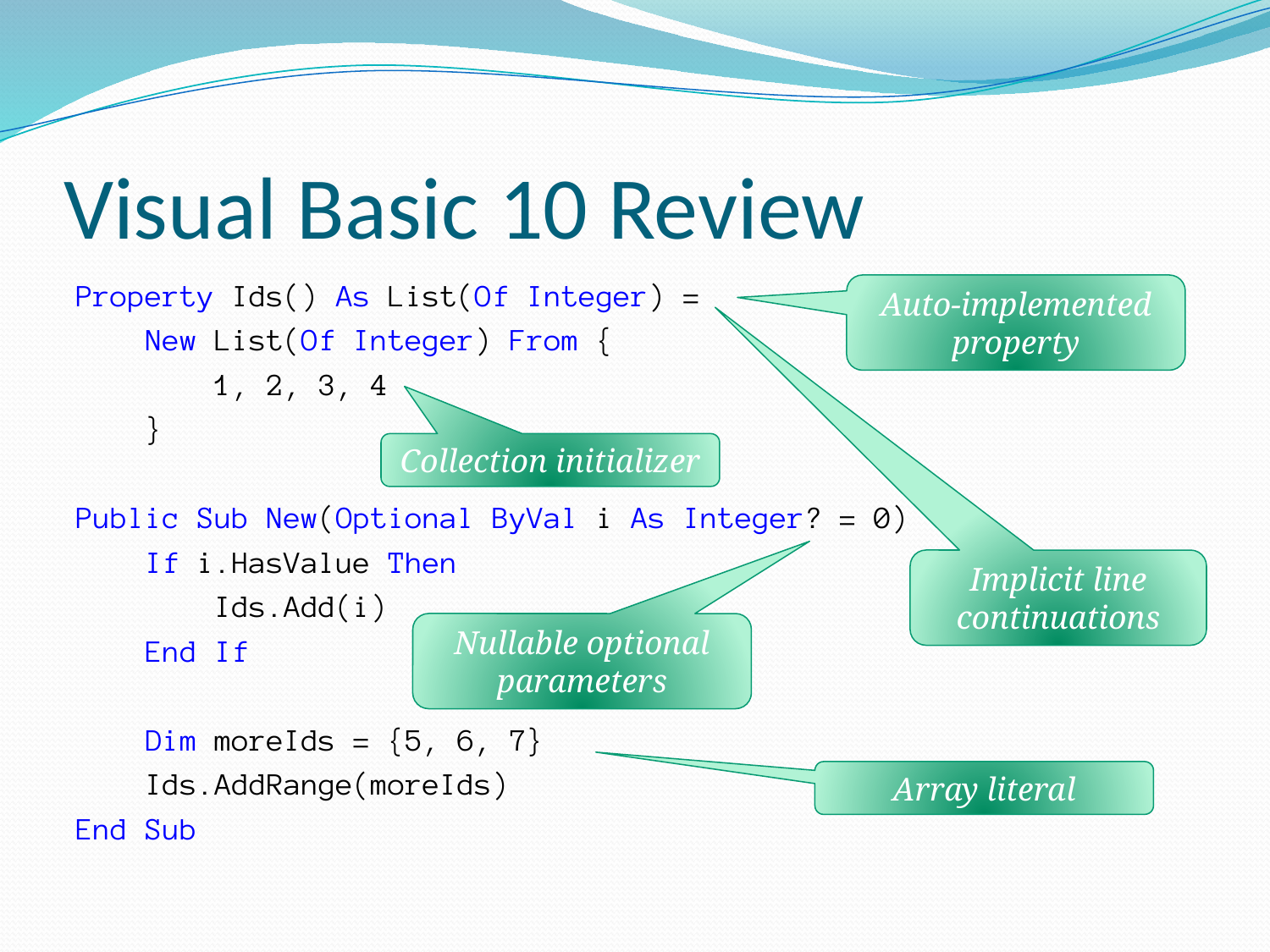

# Visual Basic 10 Review
Property Ids() As List(Of Integer) =
    New List(Of Integer) From {
        1, 2, 3, 4
    }

Public Sub New(Optional ByVal i As Integer? = 0)
    If i.HasValue Then
        Ids.Add(i)
    End If

    Dim moreIds = {5, 6, 7}
    Ids.AddRange(moreIds)
End Sub
Auto-implemented property
Collection initializer
Implicit line continuations
Nullable optional parameters
Array literal